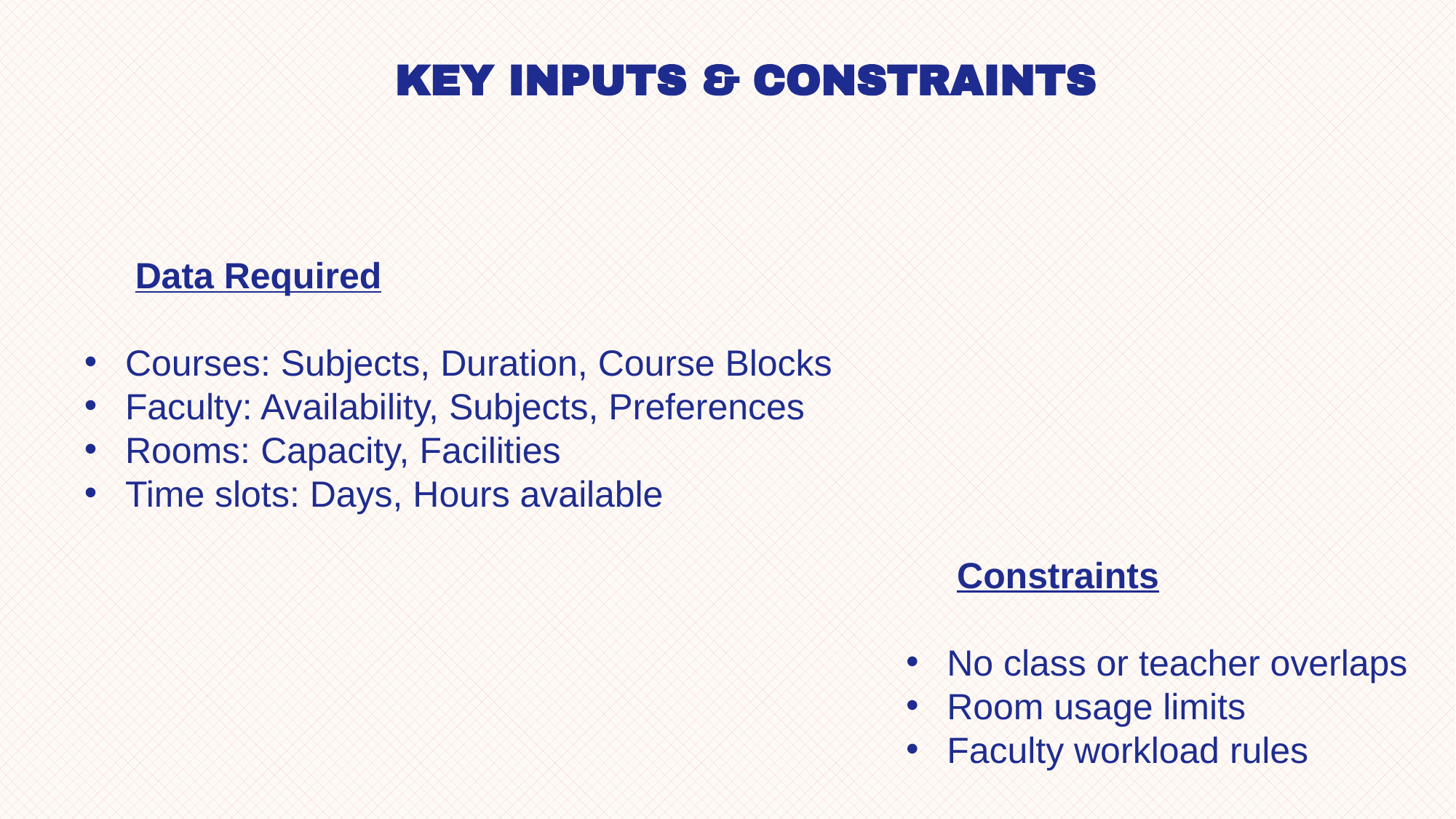

# Key inputs & Constraints
     Data Required

Courses: Subjects, Duration, Course Blocks
Faculty: Availability, Subjects, Preferences
Rooms: Capacity, Facilities
Time slots: Days, Hours available

     Constraints

No class or teacher overlaps
Room usage limits
Faculty workload rules